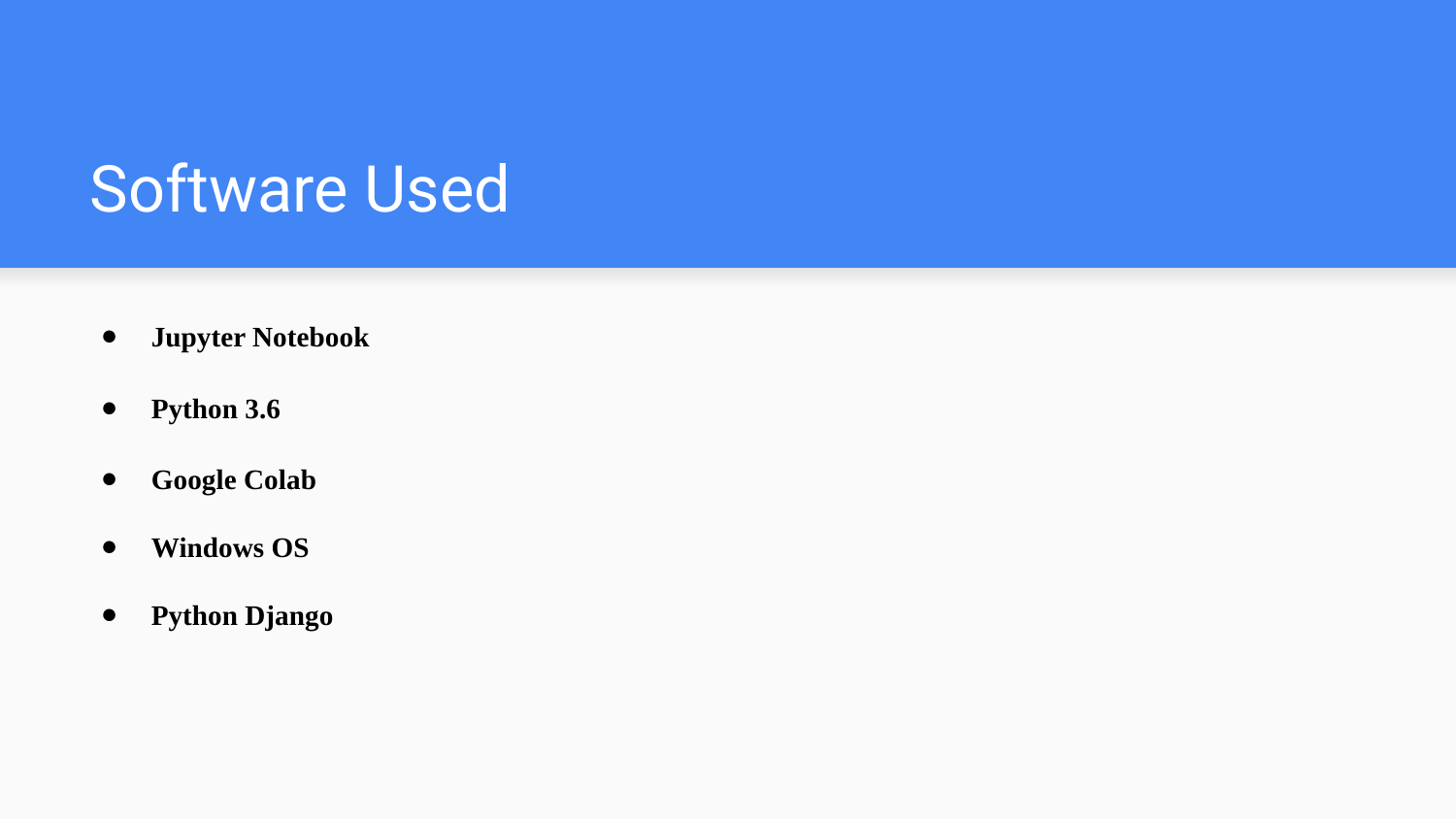

# Software Used
Jupyter Notebook

Python 3.6

Google Colab

Windows OS

Python Django